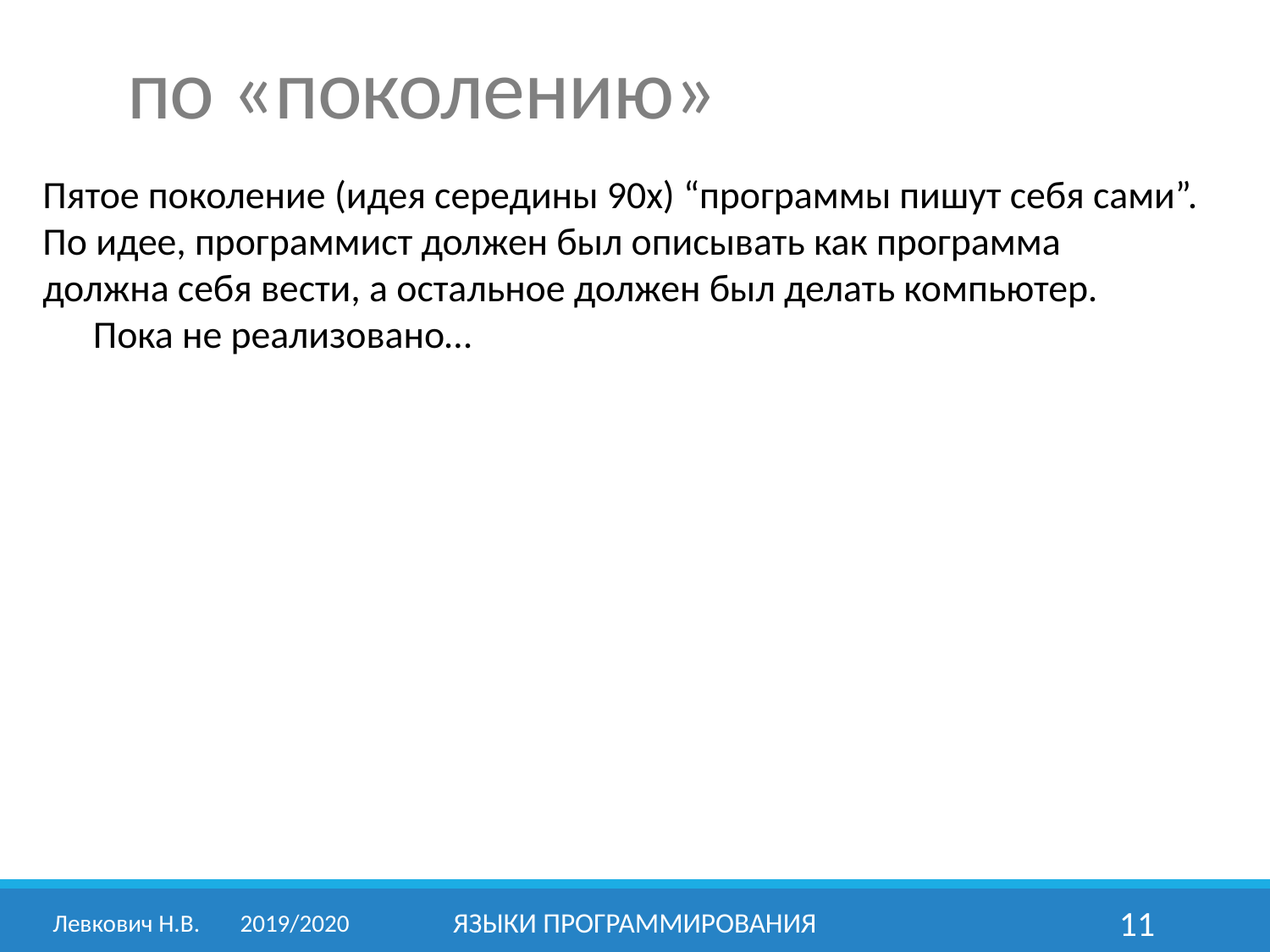

# по «поколению»
Пятое поколение (идея середины 90х) “программы пишут себя сами”.
По идее, программист должен был описывать как программа
должна себя вести, а остальное должен был делать компьютер.
Пока не реализовано…
Левкович Н.В.	2019/2020
Языки программирования
11